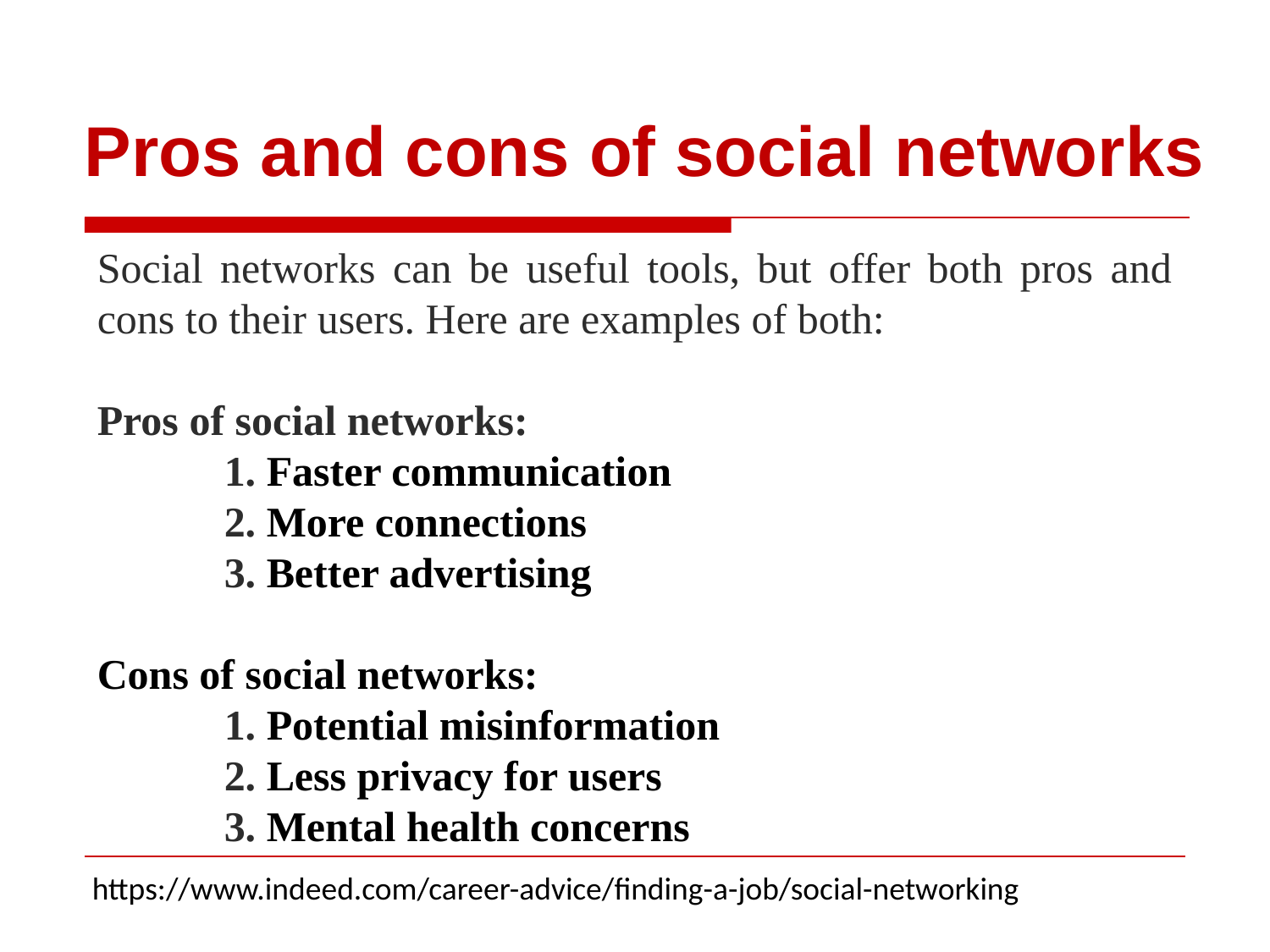

# Pros and cons of social networks
Social networks can be useful tools, but offer both pros and cons to their users. Here are examples of both:

Pros of social networks:
	1. Faster communication
	2. More connections
	3. Better advertising

Cons of social networks:
	1. Potential misinformation
	2. Less privacy for users
	3. Mental health concerns
https://www.indeed.com/career-advice/finding-a-job/social-networking